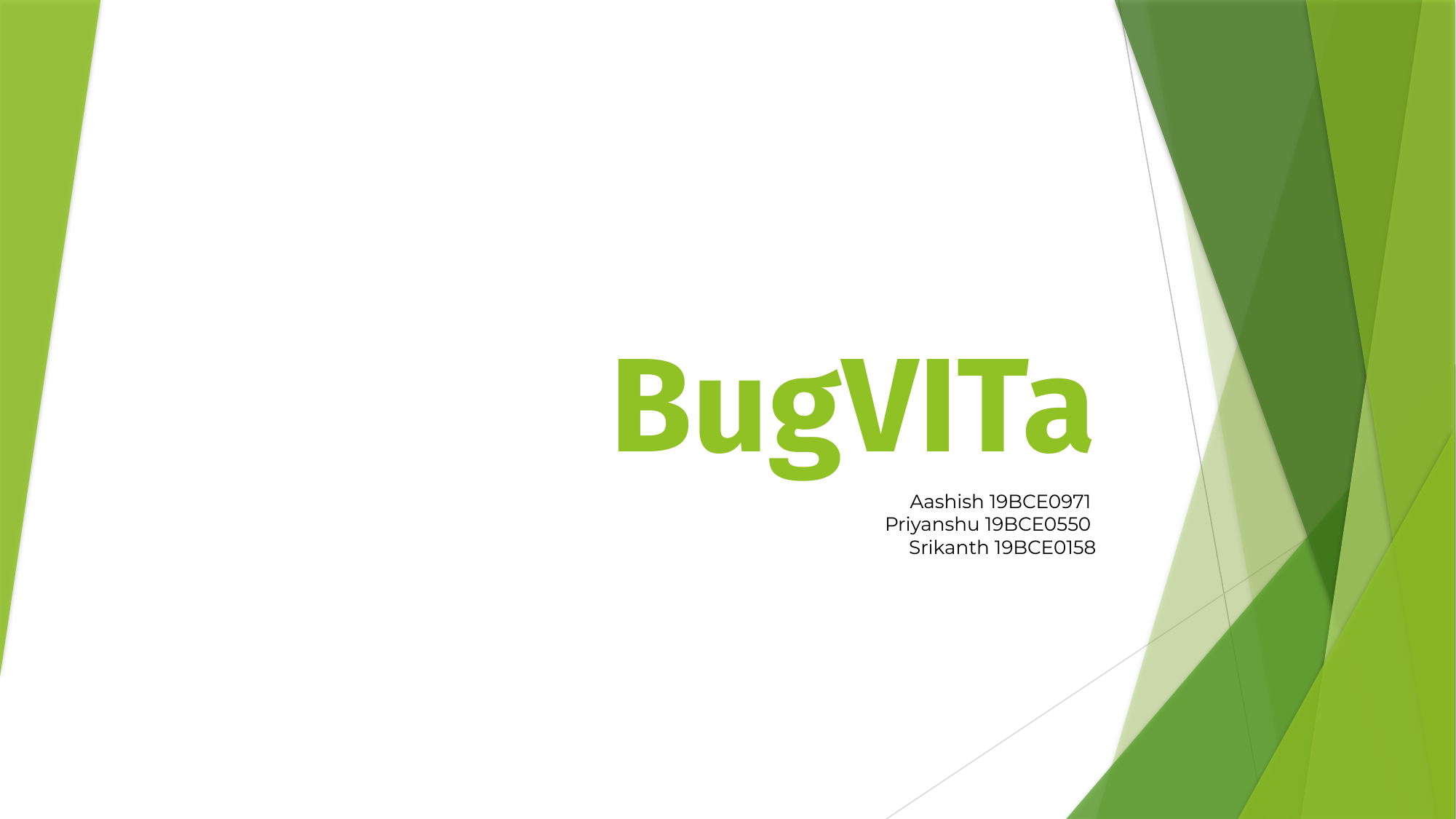

# BugVITa
Aashish 19BCE0971
Priyanshu 19BCE0550
Srikanth 19BCE0158